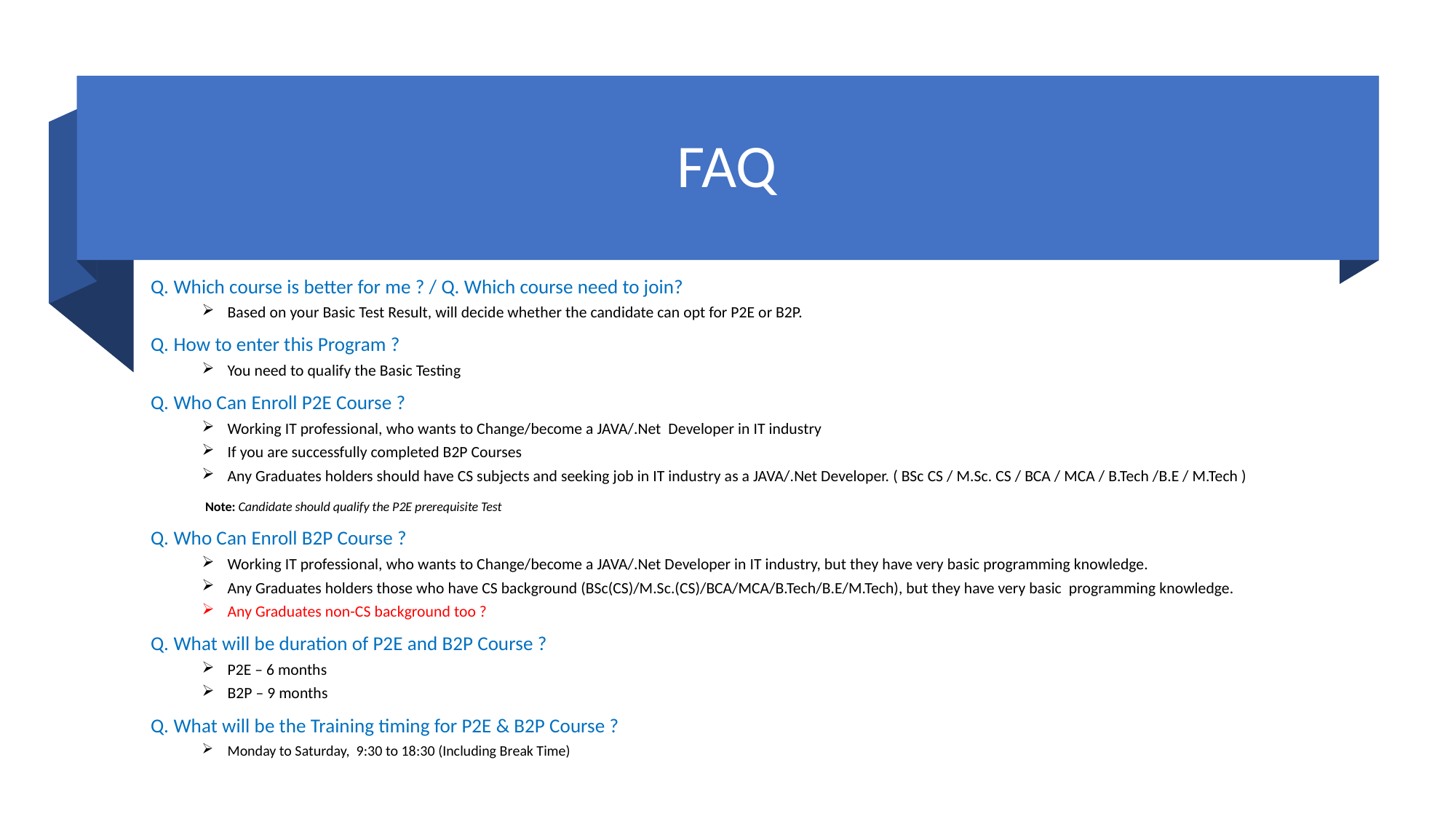

# FAQ

Q. Which course is better for me ? / Q. Which course need to join?
Based on your Basic Test Result, will decide whether the candidate can opt for P2E or B2P.
Q. How to enter this Program ?
You need to qualify the Basic Testing
Q. Who Can Enroll P2E Course ?
Working IT professional, who wants to Change/become a JAVA/.Net  Developer in IT industry
If you are successfully completed B2P Courses
Any Graduates holders should have CS subjects and seeking job in IT industry as a JAVA/.Net Developer. ( BSc CS / M.Sc. CS / BCA / MCA / B.Tech /B.E / M.Tech )
               Note: Candidate should qualify the P2E prerequisite Test
Q. Who Can Enroll B2P Course ?
Working IT professional, who wants to Change/become a JAVA/.Net Developer in IT industry, but they have very basic programming knowledge.
Any Graduates holders those who have CS background (BSc(CS)/M.Sc.(CS)/BCA/MCA/B.Tech/B.E/M.Tech), but they have very basic  programming knowledge.
Any Graduates non-CS background too ?
Q. What will be duration of P2E and B2P Course ?
P2E – 6 months
B2P – 9 months
Q. What will be the Training timing for P2E & B2P Course ?
Monday to Saturday,  9:30 to 18:30 (Including Break Time)